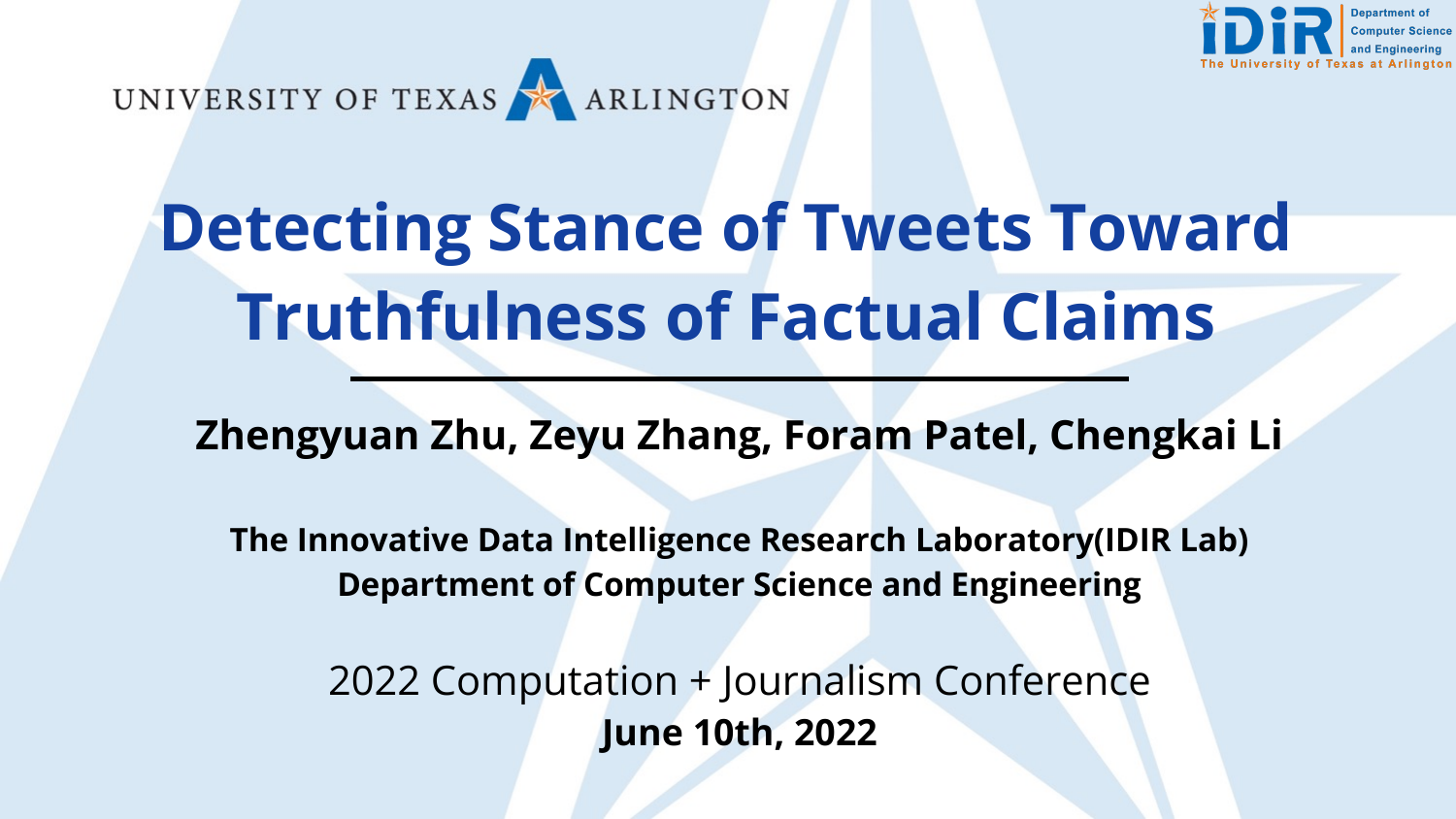

Detecting Stance of Tweets Toward Truthfulness of Factual Claims

Zhengyuan Zhu, Zeyu Zhang, Foram Patel, Chengkai Li

The Innovative Data Intelligence Research Laboratory(IDIR Lab)
Department of Computer Science and Engineering

2022 Computation + Journalism Conference
June 10th, 2022